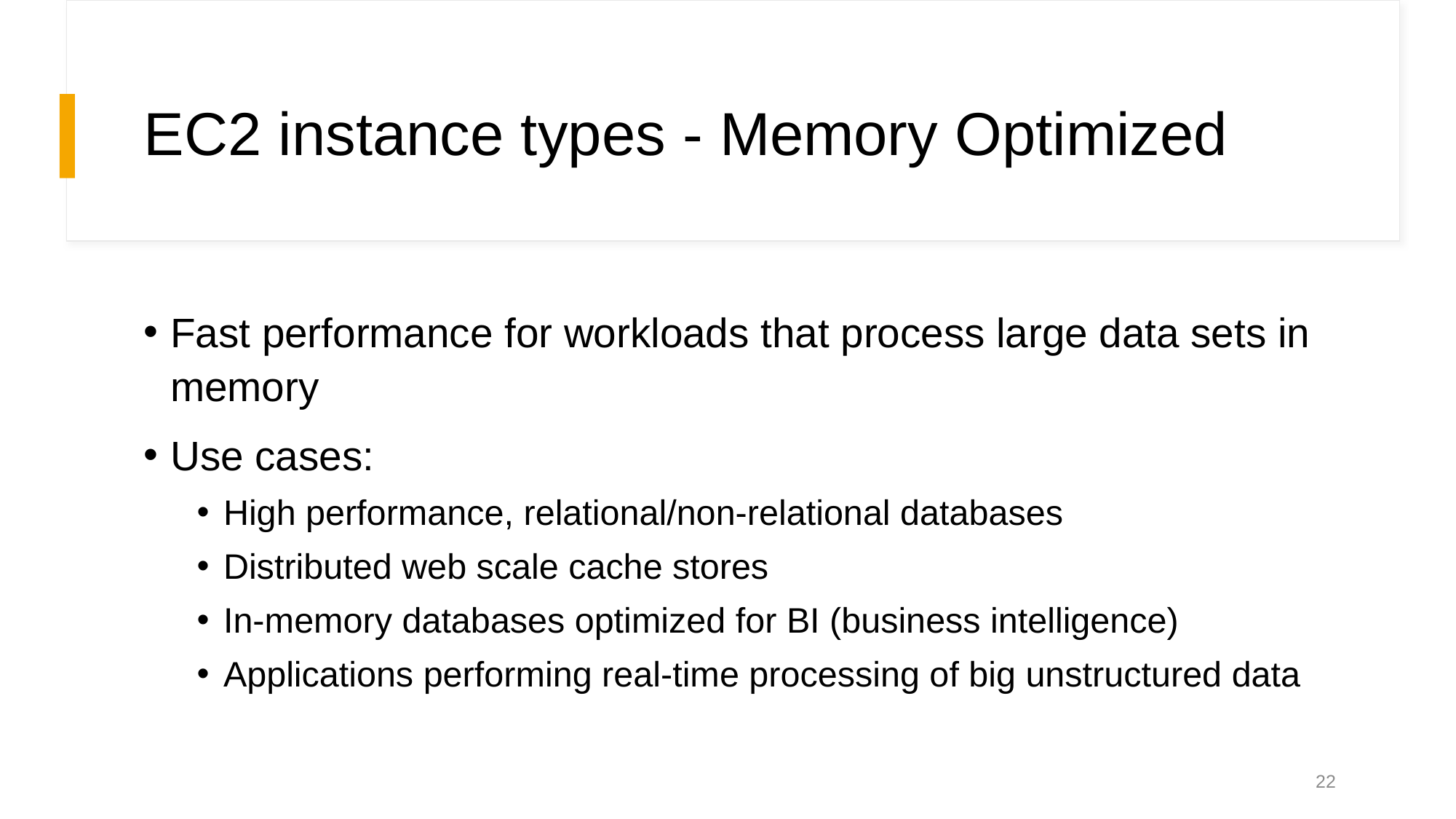

# EC2 instance types - Memory Optimized
Fast performance for workloads that process large data sets in memory
Use cases:
High performance, relational/non-relational databases
Distributed web scale cache stores
In-memory databases optimized for BI (business intelligence)
Applications performing real-time processing of big unstructured data
22